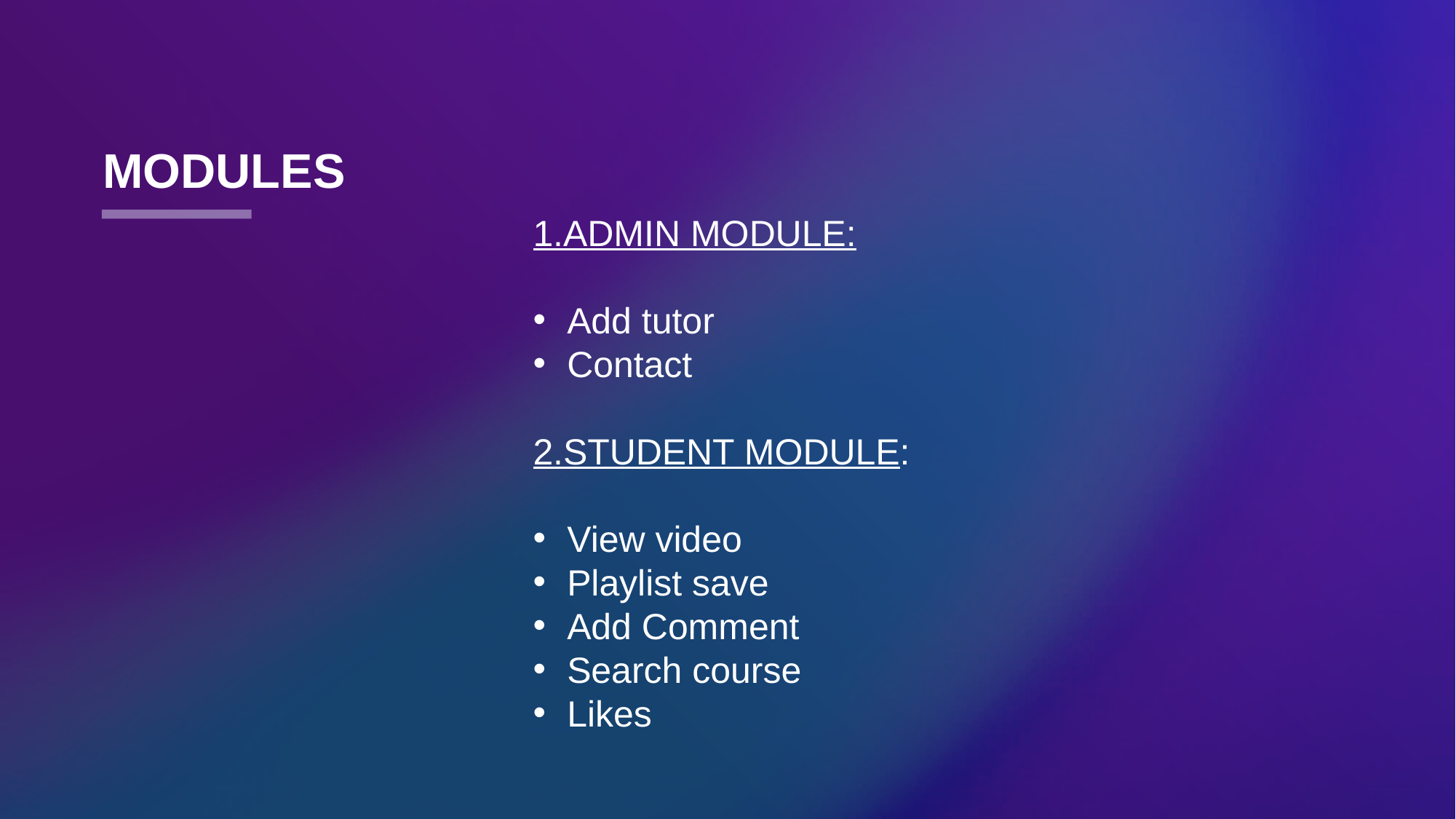

# Modules
1.ADMIN MODULE:

Add tutor
Contact

2.STUDENT MODULE:

View video
Playlist save
Add Comment
Search course
Likes